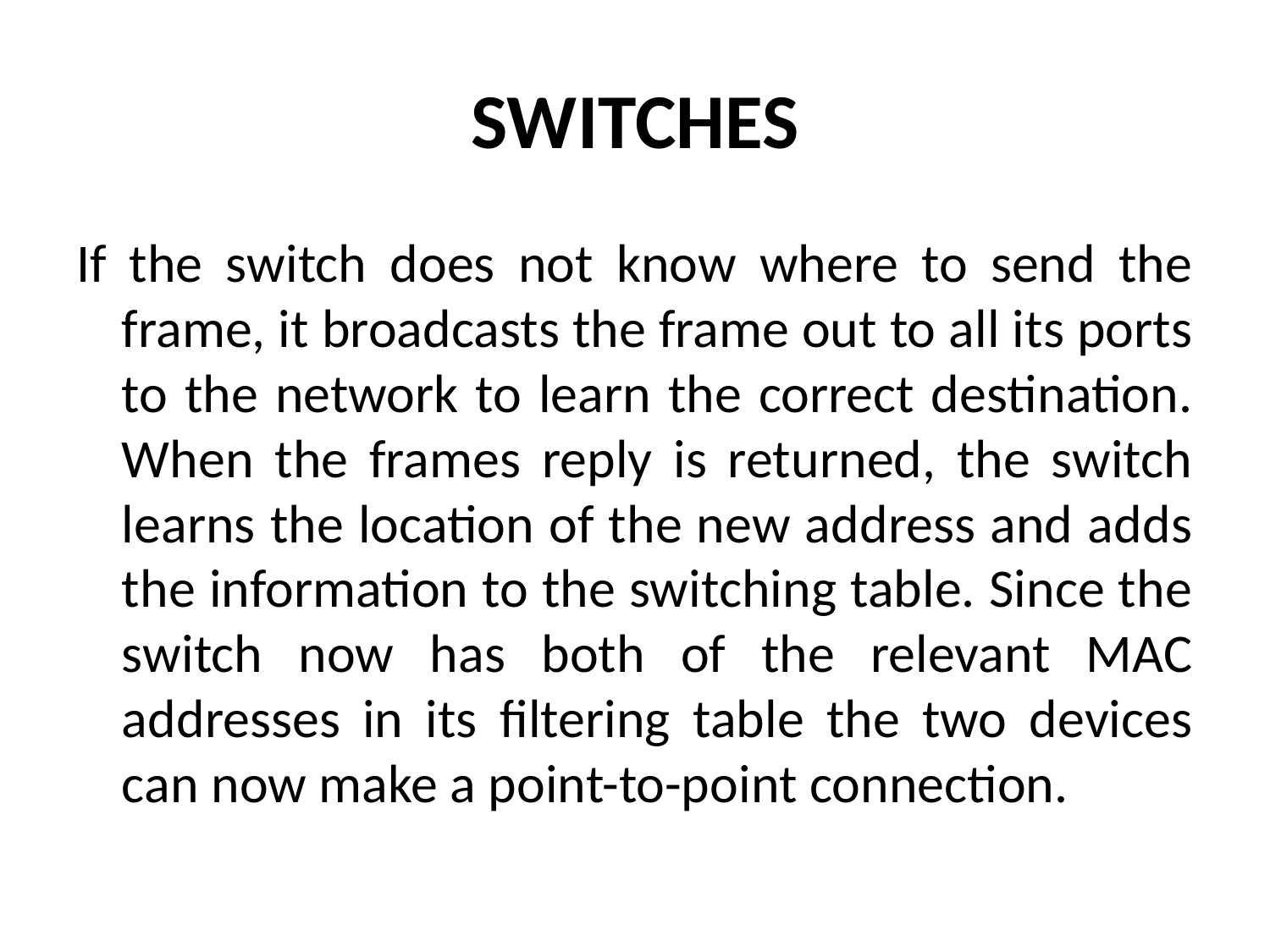

# SWITCHES
If the switch does not know where to send the frame, it broadcasts the frame out to all its ports to the network to learn the correct destination. When the frames reply is returned, the switch learns the location of the new address and adds the information to the switching table. Since the switch now has both of the relevant MAC addresses in its filtering table the two devices can now make a point-to-point connection.